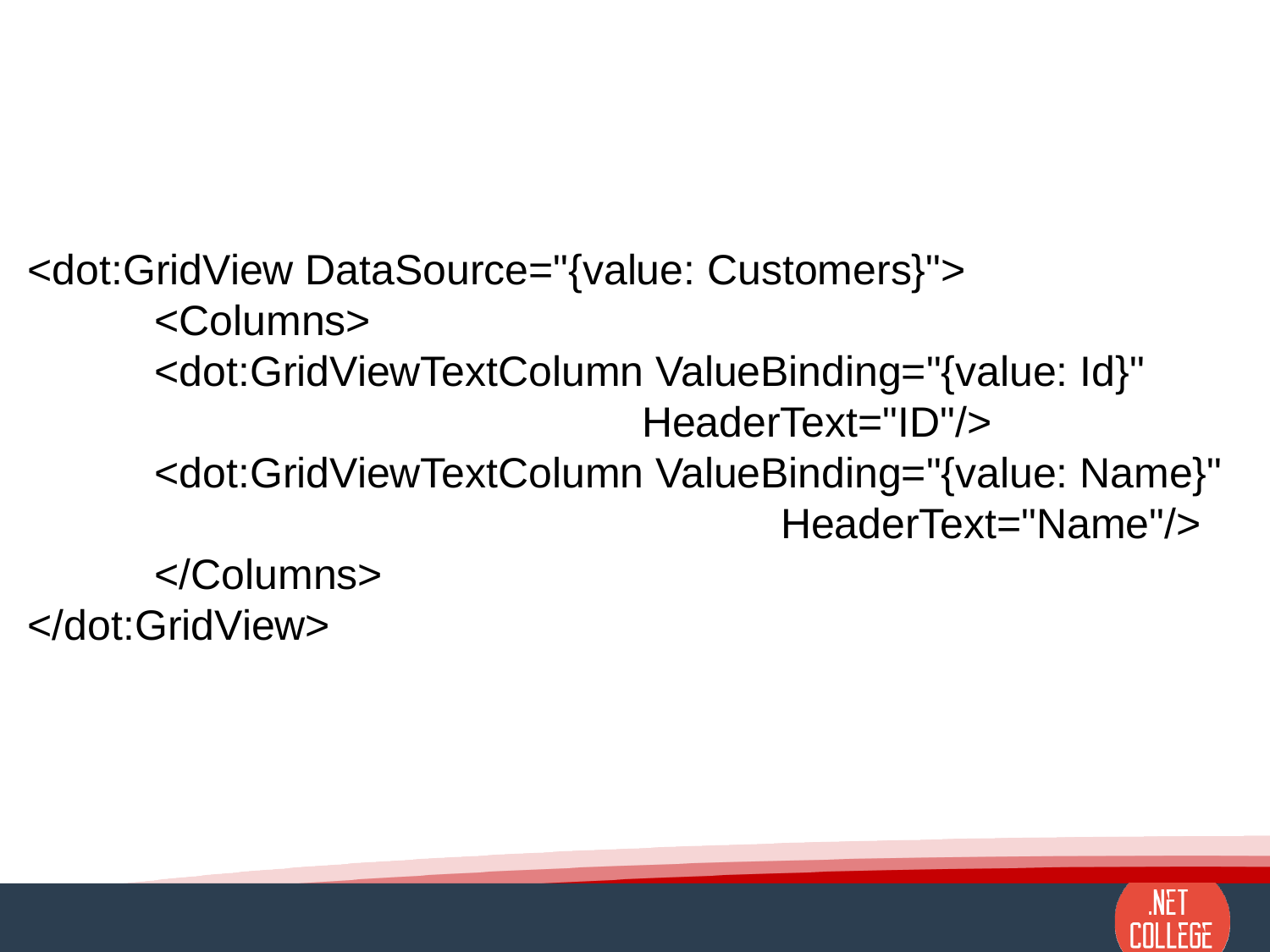

#
<dot:GridView DataSource="{value: Customers}">
	<Columns>
	<dot:GridViewTextColumn ValueBinding="{value: Id}" 					         HeaderText="ID"/>
	<dot:GridViewTextColumn ValueBinding="{value: Name}" 					          HeaderText="Name"/>
	</Columns>
</dot:GridView>